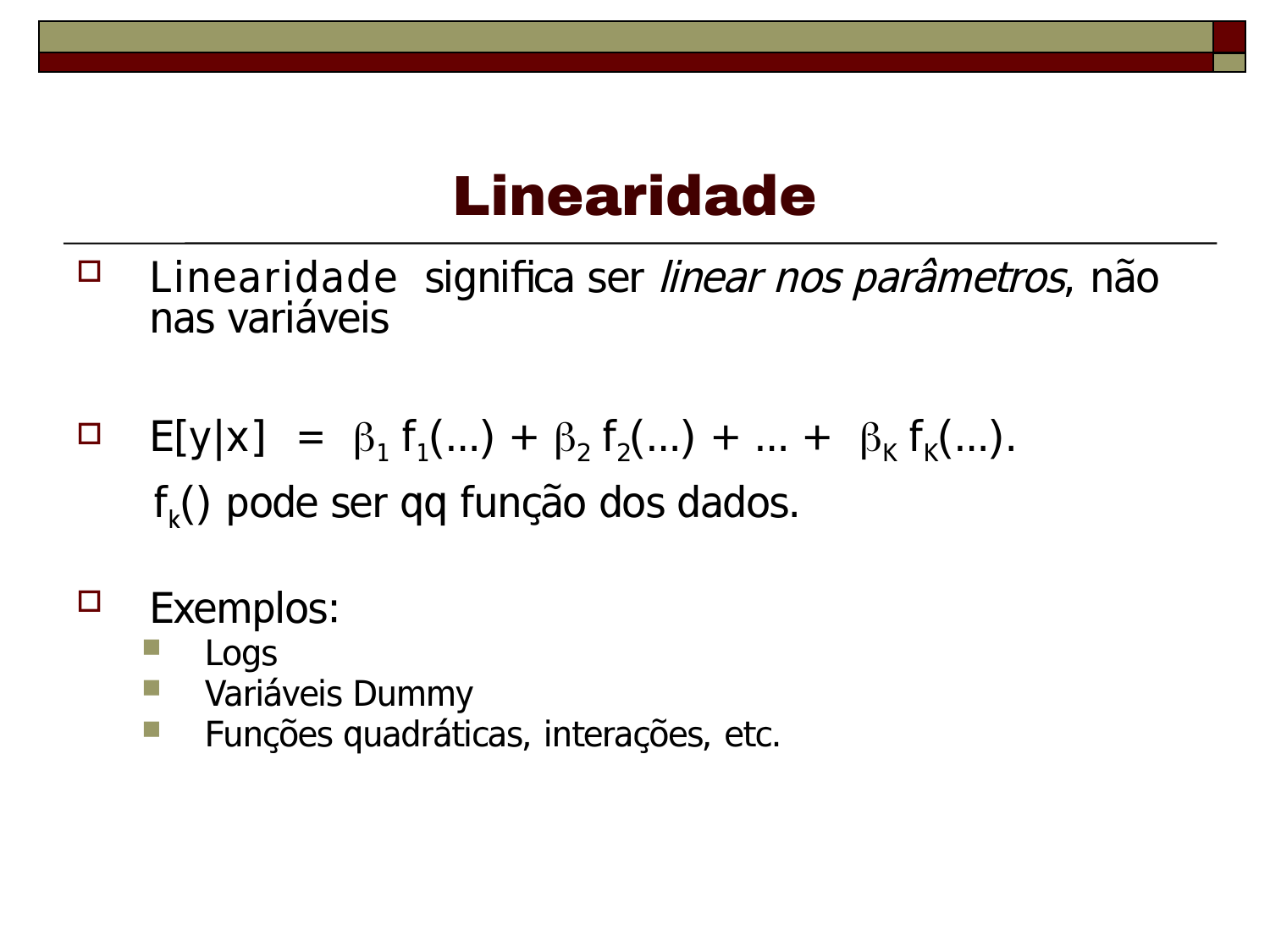

# Linearidade
Linearidade  significa ser linear nos parâmetros, não nas variáveis

E[y|x]  =  β1 f1(…) + β2 f2(…) + … +  βK fK(…).
      fk() pode ser qq função dos dados.

Exemplos:
Logs
Variáveis Dummy
Funções quadráticas, interações, etc.